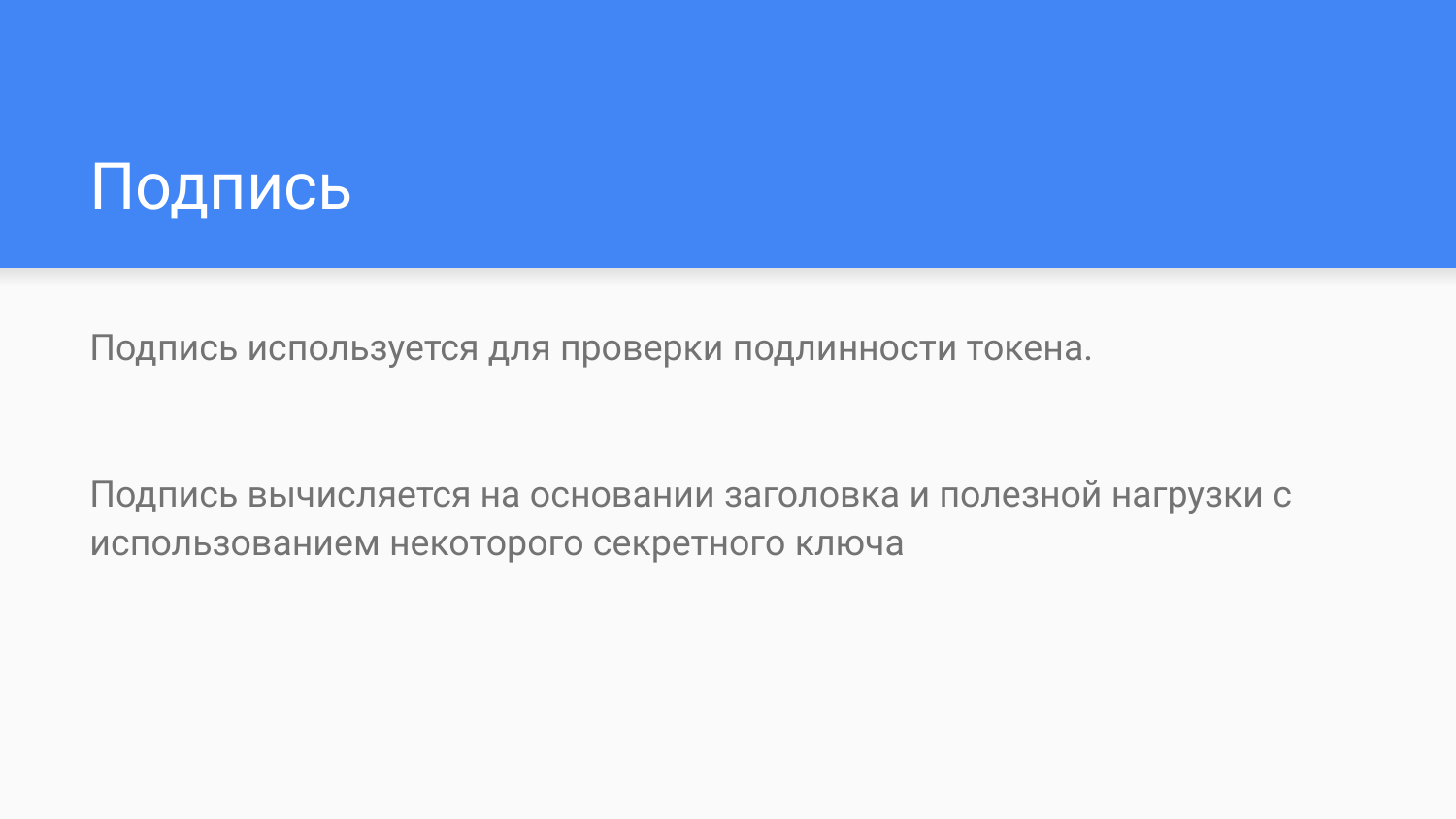

# Подпись
Подпись используется для проверки подлинности токена.

Подпись вычисляется на основании заголовка и полезной нагрузки с использованием некоторого секретного ключа